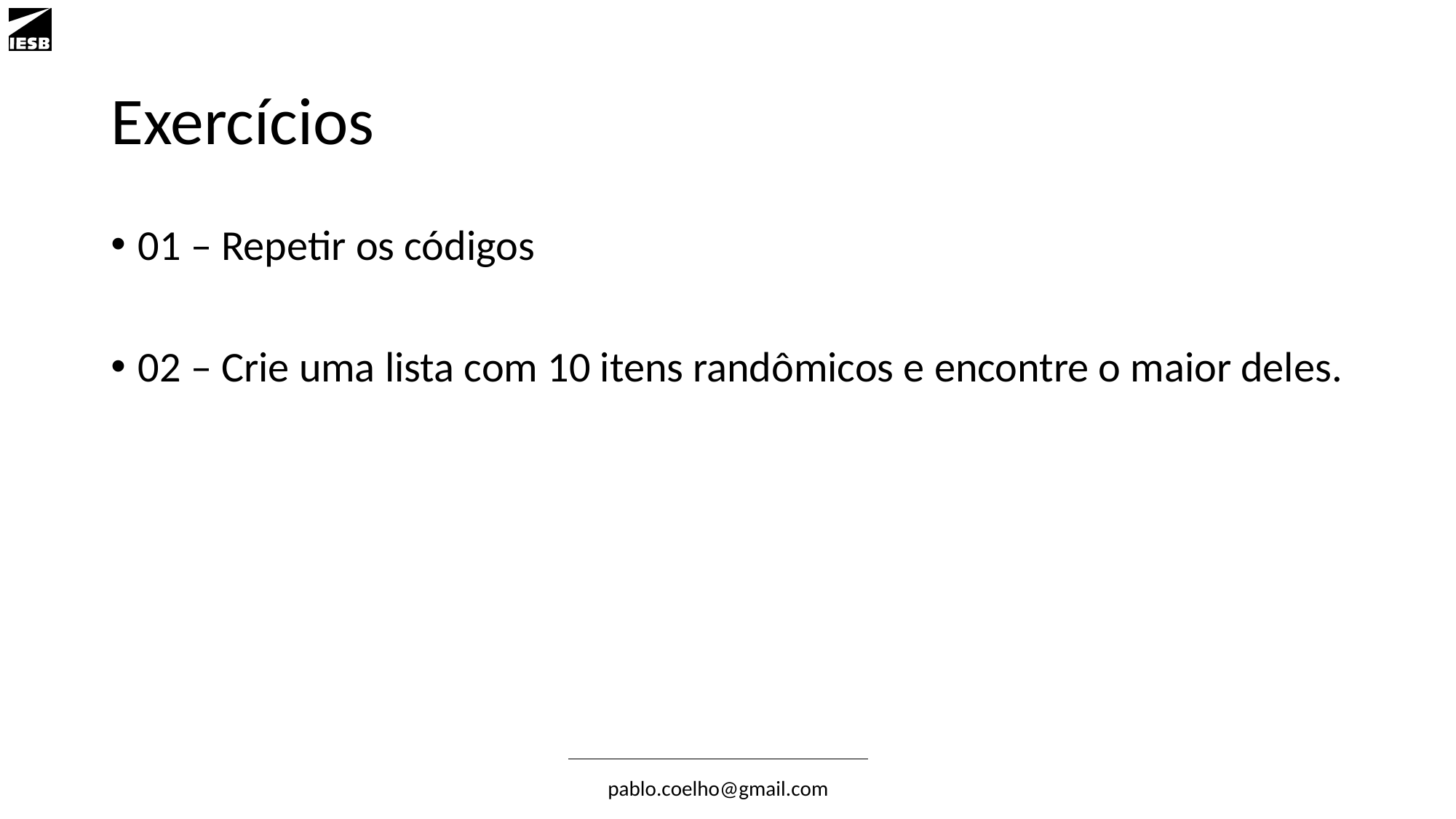

# Exercícios
01 – Repetir os códigos

02 – Crie uma lista com 10 itens randômicos e encontre o maior deles.